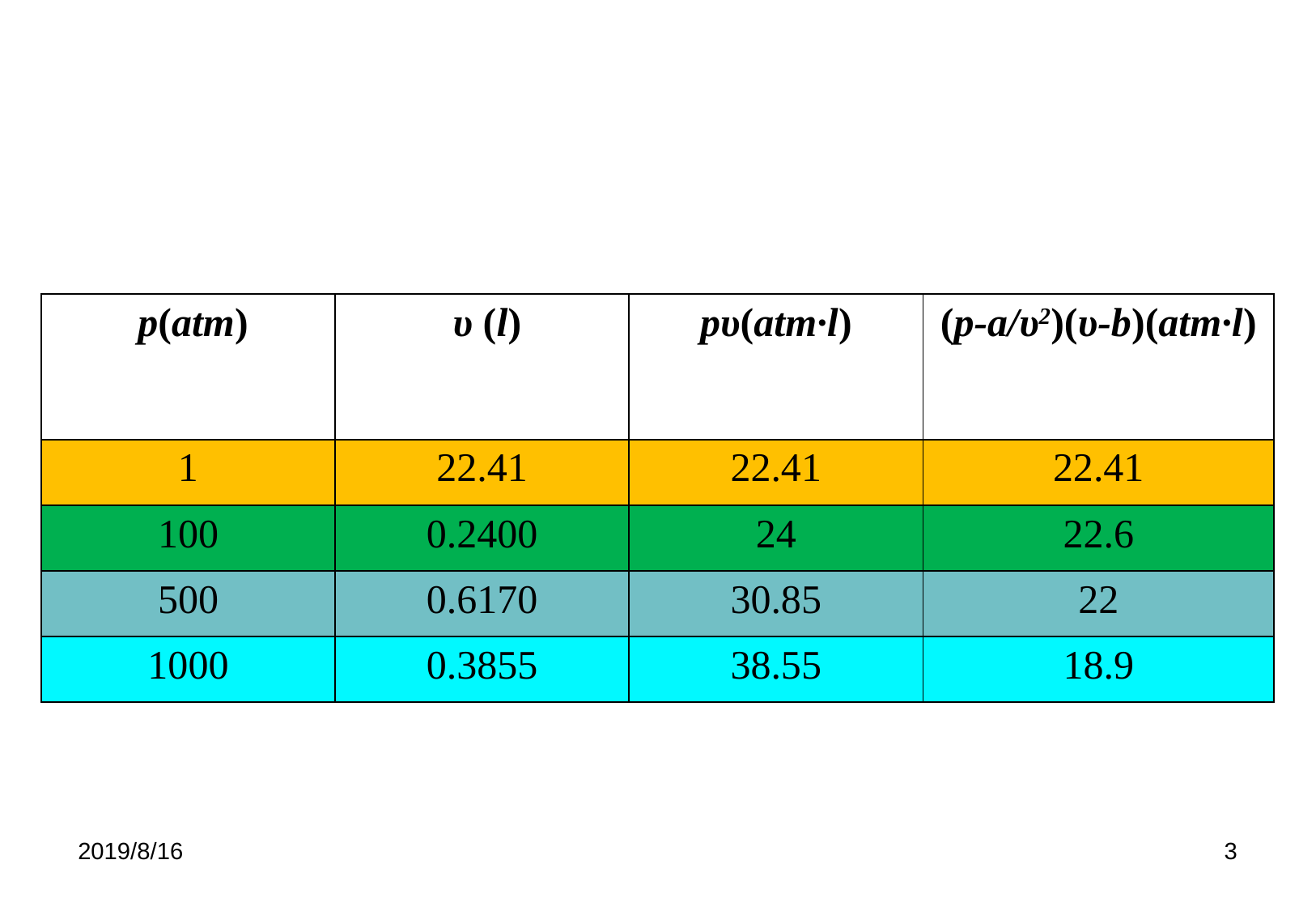

| p(atm) | υ (l) | pυ(atm·l) | (p-a/υ2)(υ-b)(atm·l) |
| --- | --- | --- | --- |
| 1 | 22.41 | 22.41 | 22.41 |
| 100 | 0.2400 | 24 | 22.6 |
| 500 | 0.6170 | 30.85 | 22 |
| 1000 | 0.3855 | 38.55 | 18.9 |
2019/8/16
3